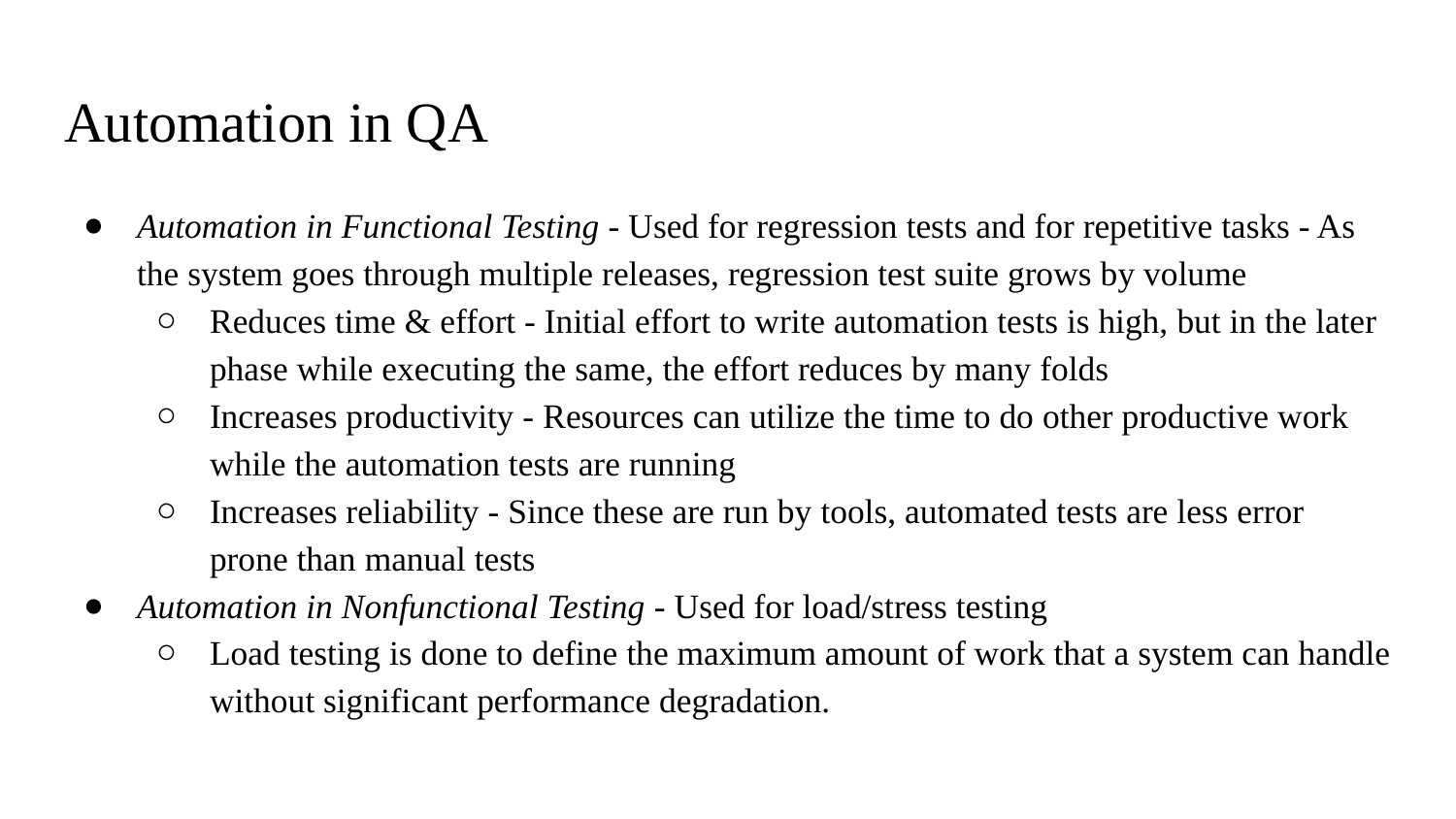

# Automation in QA
Automation in Functional Testing - Used for regression tests and for repetitive tasks - As the system goes through multiple releases, regression test suite grows by volume
Reduces time & effort - Initial effort to write automation tests is high, but in the later phase while executing the same, the effort reduces by many folds
Increases productivity - Resources can utilize the time to do other productive work while the automation tests are running
Increases reliability - Since these are run by tools, automated tests are less error prone than manual tests
Automation in Nonfunctional Testing - Used for load/stress testing
Load testing is done to define the maximum amount of work that a system can handle without significant performance degradation.